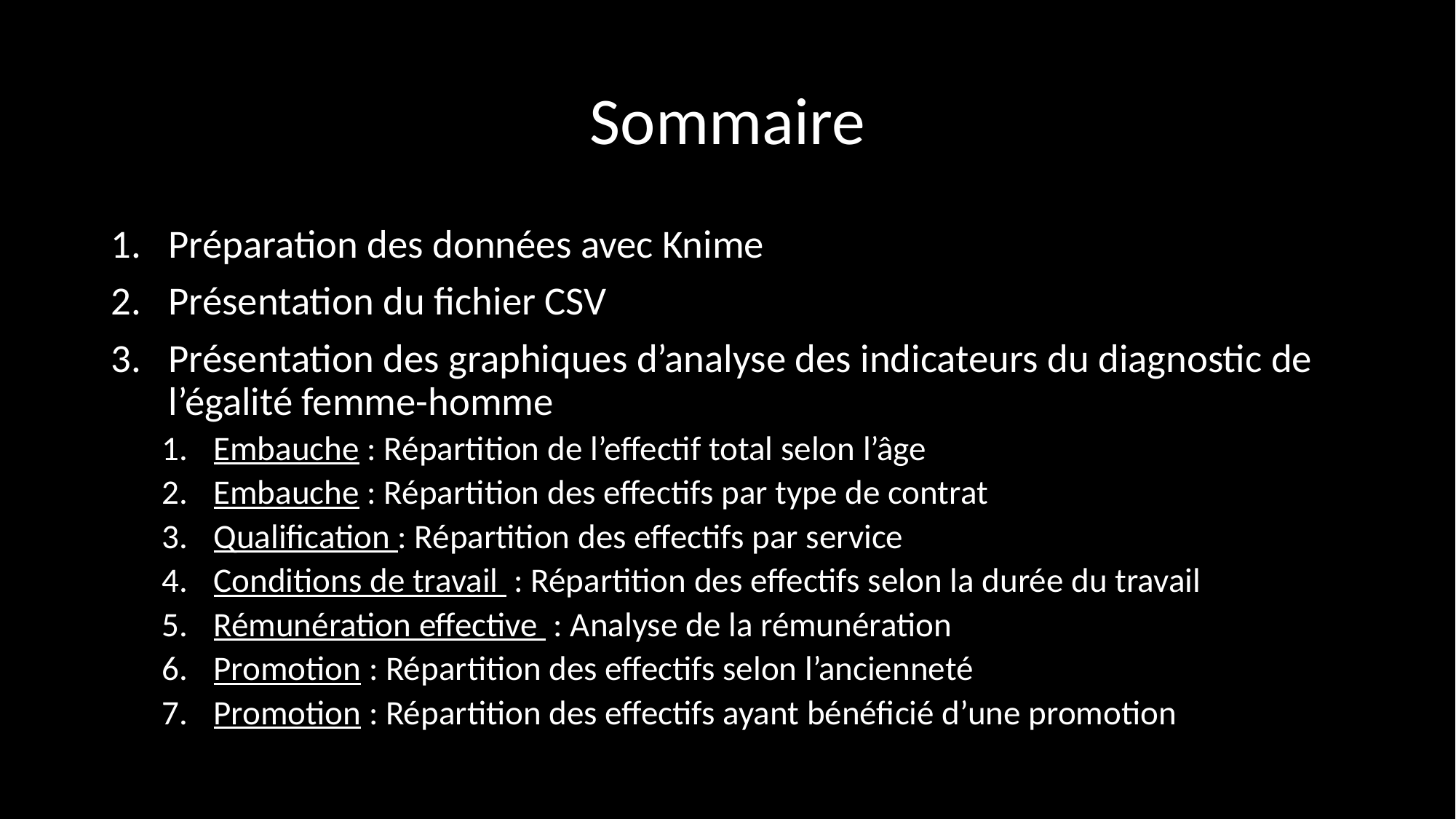

# Sommaire
Préparation des données avec Knime
Présentation du fichier CSV
Présentation des graphiques d’analyse des indicateurs du diagnostic de l’égalité femme-homme
Embauche : Répartition de l’effectif total selon l’âge
Embauche : Répartition des effectifs par type de contrat
Qualification : Répartition des effectifs par service
Conditions de travail  : Répartition des effectifs selon la durée du travail
Rémunération effective  : Analyse de la rémunération
Promotion : Répartition des effectifs selon l’ancienneté
Promotion : Répartition des effectifs ayant bénéficié d’une promotion